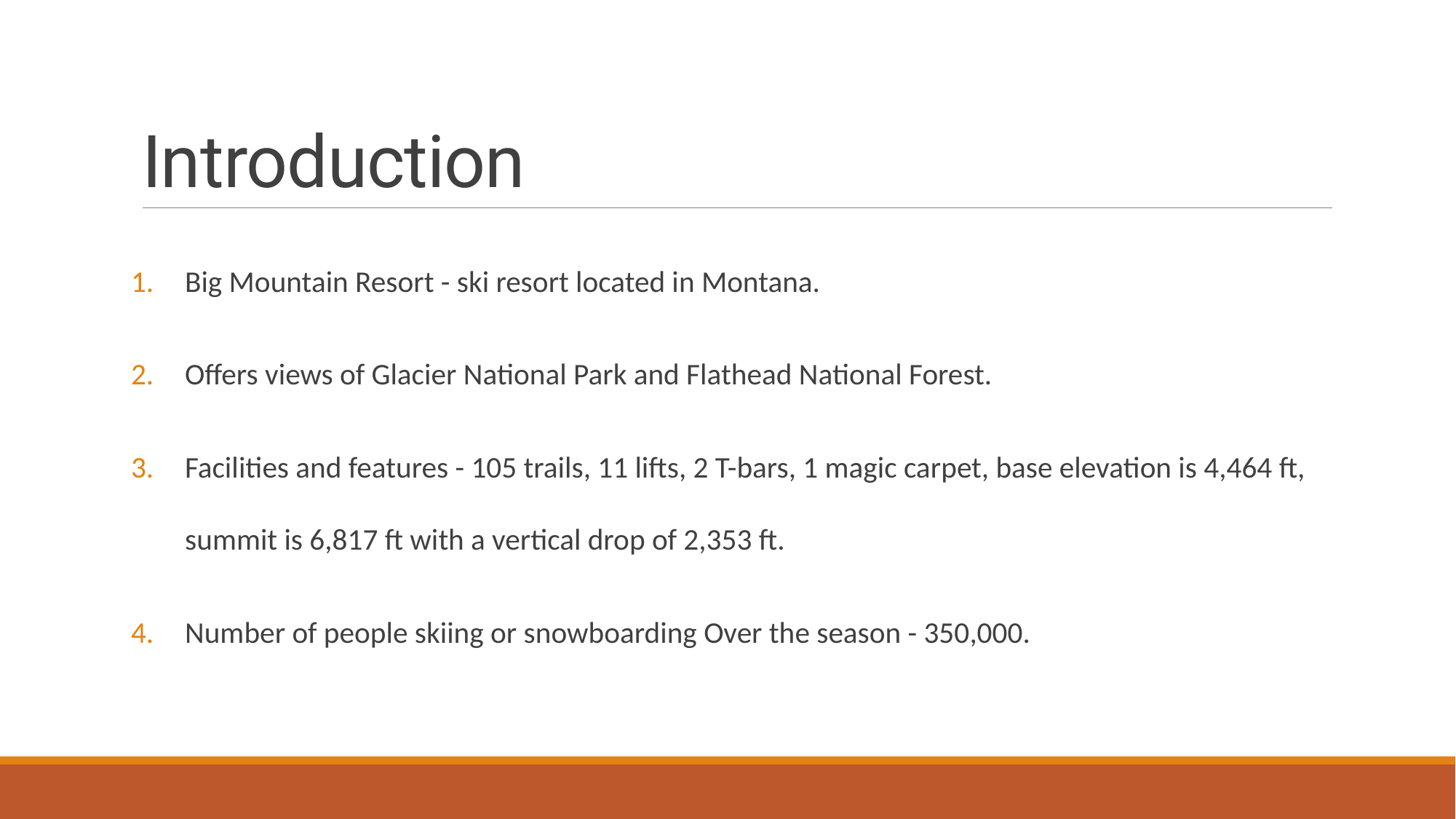

# Introduction
Big Mountain Resort - ski resort located in Montana.
Offers views of Glacier National Park and Flathead National Forest.
Facilities and features - 105 trails, 11 lifts, 2 T-bars, 1 magic carpet, base elevation is 4,464 ft, summit is 6,817 ft with a vertical drop of 2,353 ft.
Number of people skiing or snowboarding Over the season - 350,000.